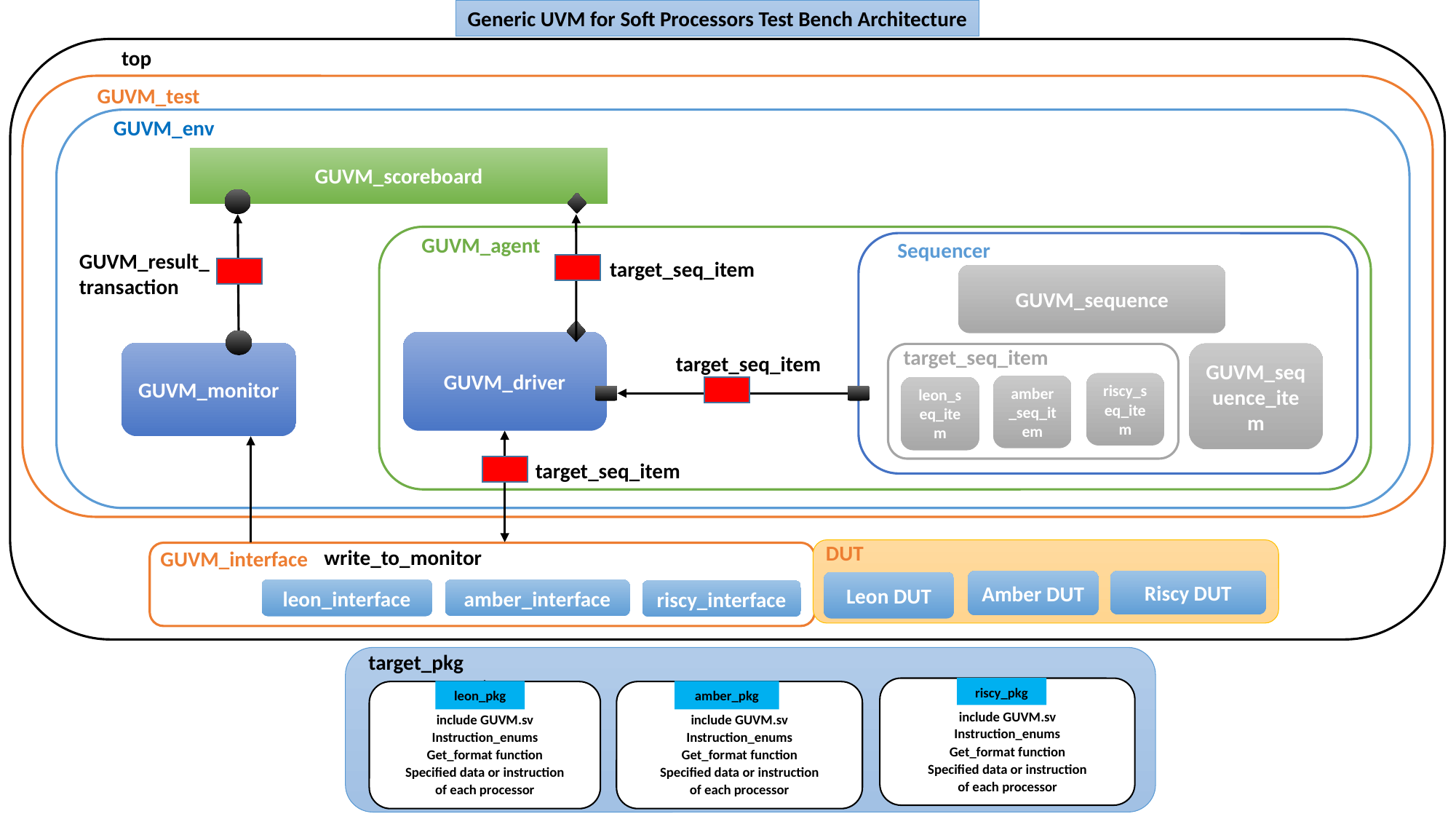

Generic UVM for Soft Processors Test Bench Architecture

top

GUVM_test
GUVM_env

GUVM_scoreboard

GUVM_agent

Sequencer

GUVM_result_transaction
target_seq_item

GUVM_sequence

GUVM_driver
target_seq_item

GUVM_monitor
GUVM_sequence_item

target_seq_item
riscy_seq_item
amber_seq_item
leon_seq_item

target_seq_item

DUT
write_to_monitor

GUVM_interface

Riscy DUT
Amber DUT
Leon DUT
leon_interface
amber_interface
riscy_interface
target_pkg

riscy_pkg

include GUVM.sv
Instruction_enums
Get_format function
Specified data or instruction
of each processor

leon_pkg
amber_pkg
`

include GUVM.sv
Instruction_enums
Get_format function
Specified data or instruction
of each processor

include GUVM.sv
Instruction_enums
Get_format function
Specified data or instruction
of each processor